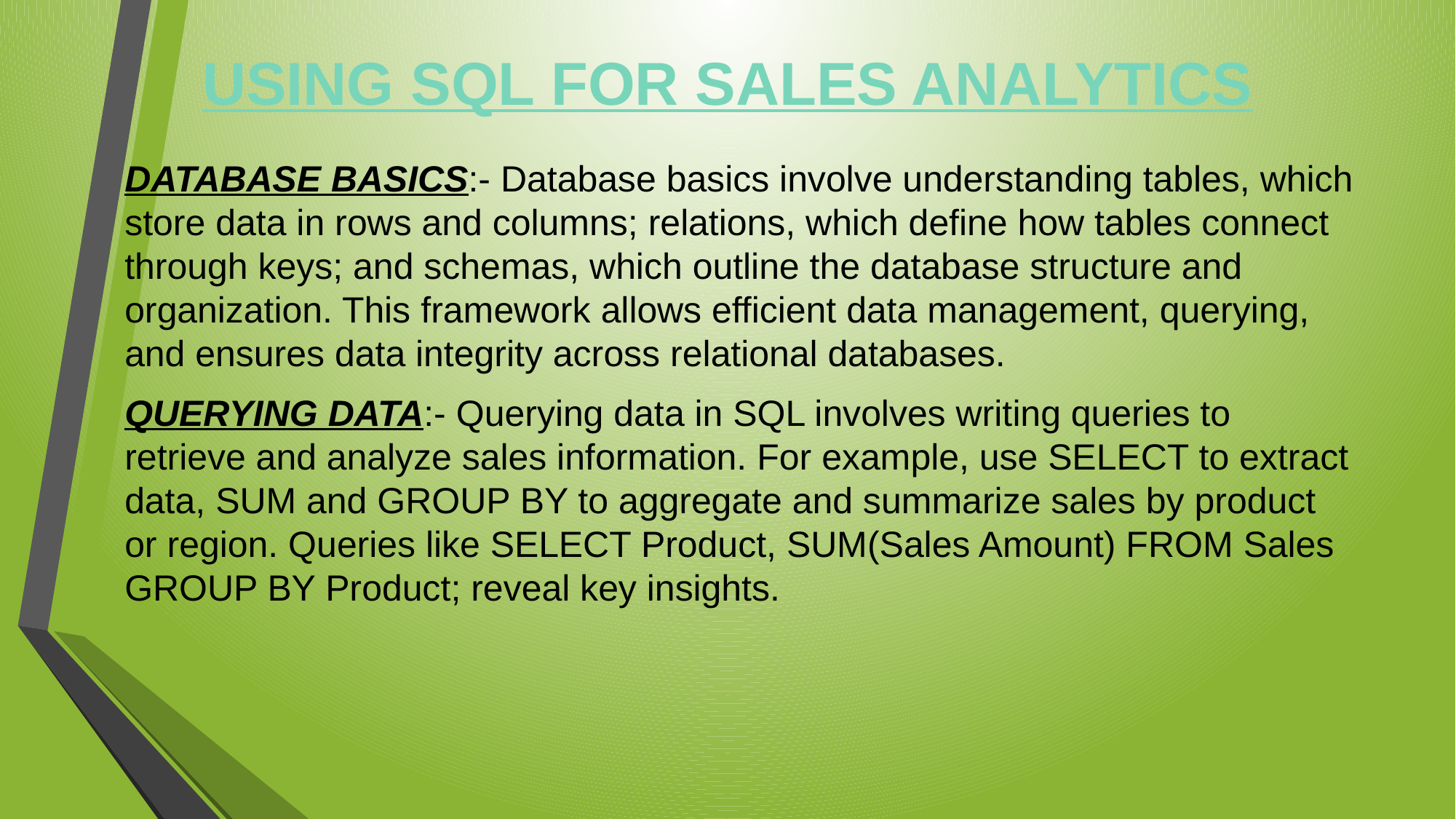

# USING SQL FOR SALES ANALYTICS
DATABASE BASICS:- Database basics involve understanding tables, which store data in rows and columns; relations, which define how tables connect through keys; and schemas, which outline the database structure and organization. This framework allows efficient data management, querying, and ensures data integrity across relational databases.
QUERYING DATA:- Querying data in SQL involves writing queries to retrieve and analyze sales information. For example, use SELECT to extract data, SUM and GROUP BY to aggregate and summarize sales by product or region. Queries like SELECT Product, SUM(Sales Amount) FROM Sales GROUP BY Product; reveal key insights.